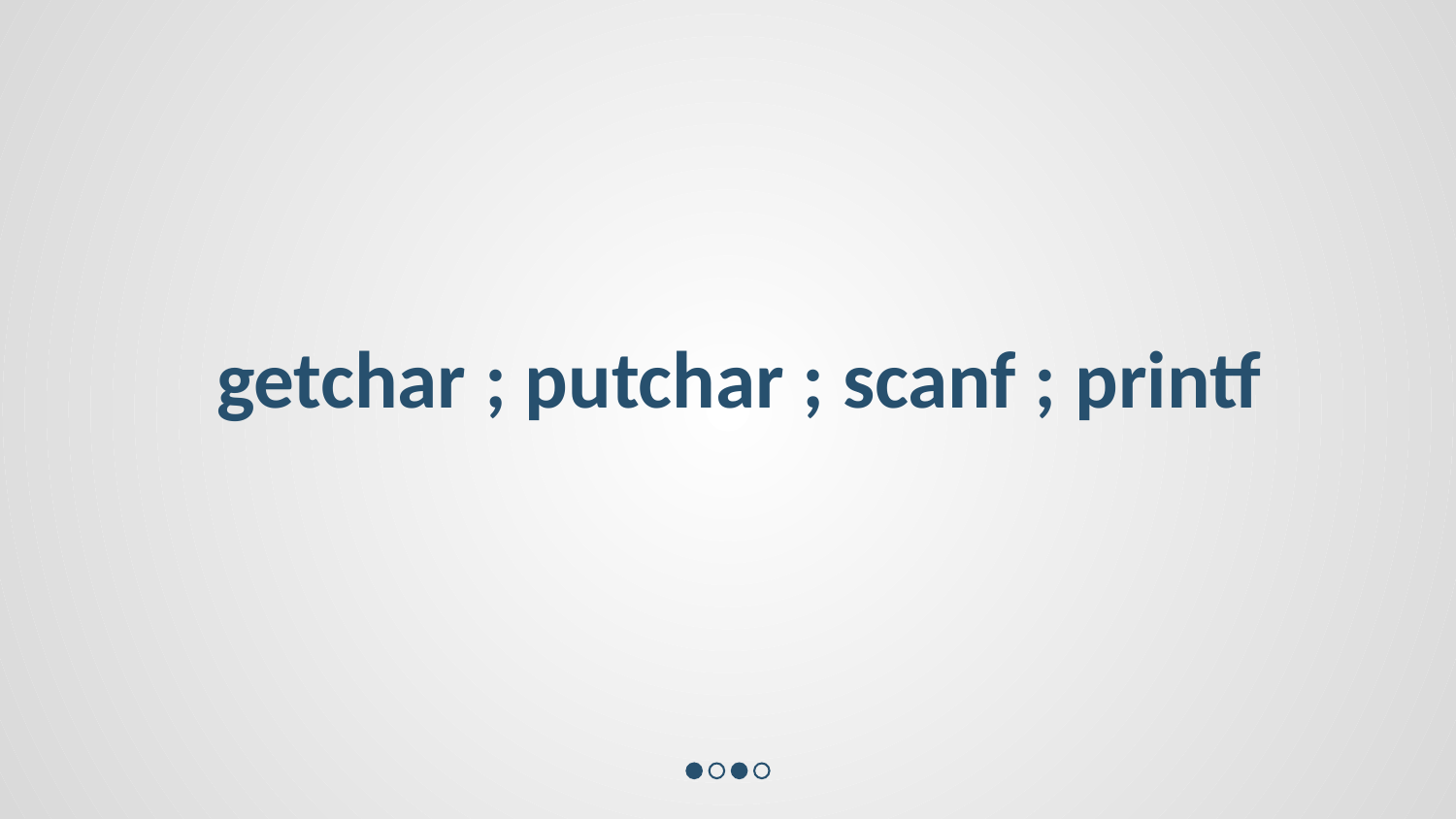

getchar ; putchar ; scanf ; printf